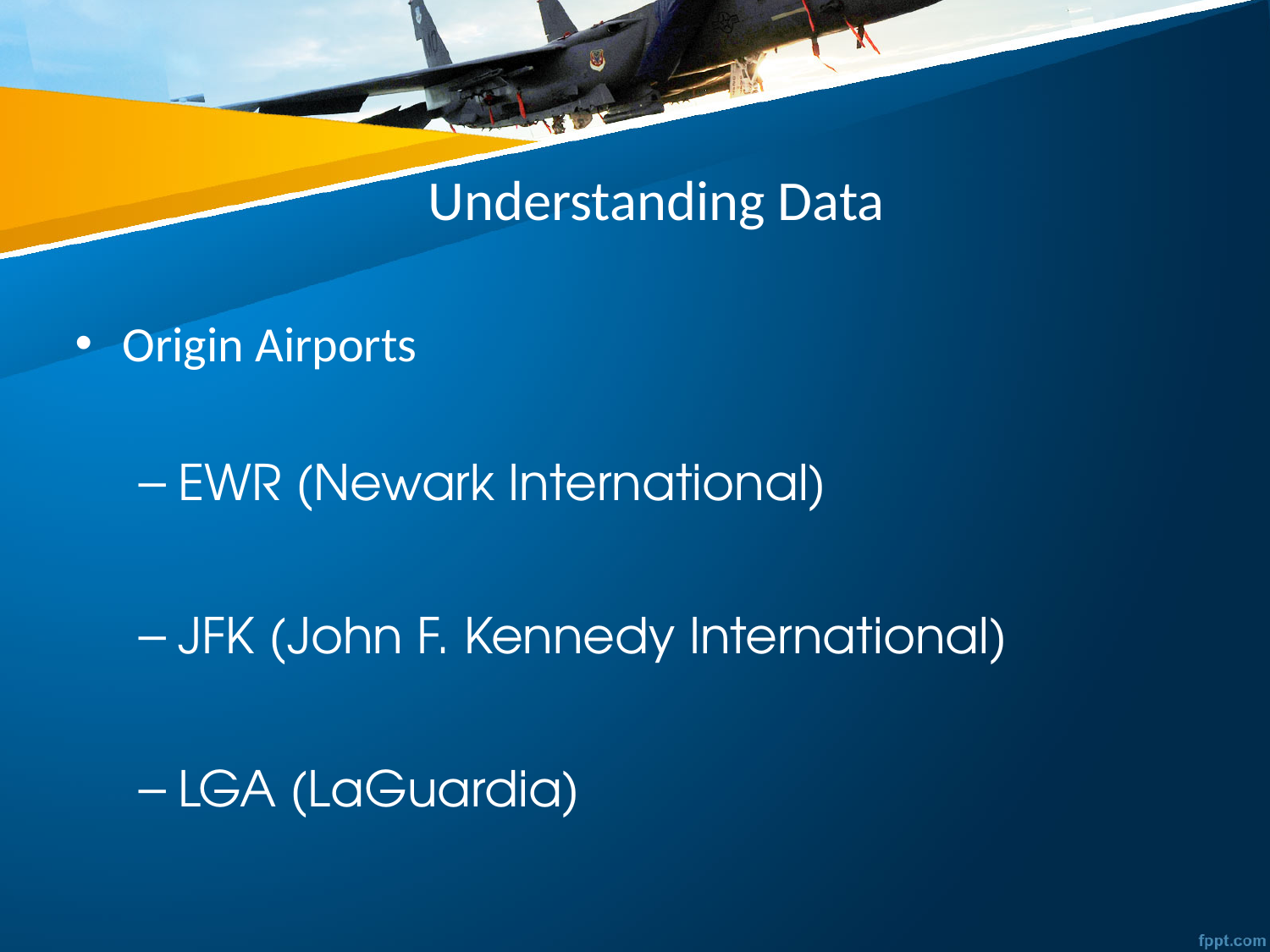

Understanding Data
Origin Airports

EWR (Newark International)

JFK (John F. Kennedy International)

LGA (LaGuardia)